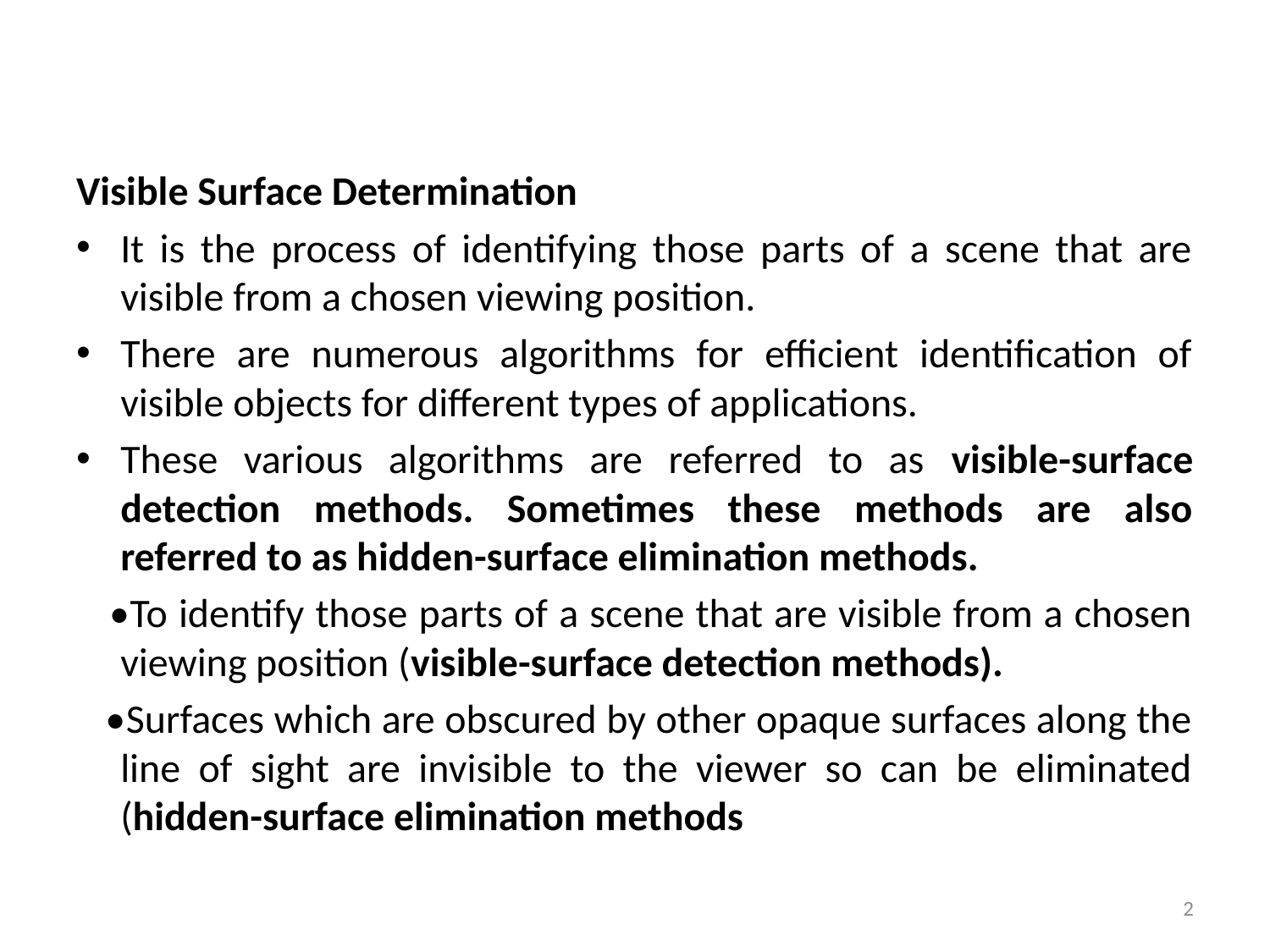

#
Visible Surface Determination
It is the process of identifying those parts of a scene that are visible from a chosen viewing position.
There are numerous algorithms for efficient identification of visible objects for different types of applications.
These various algorithms are referred to as visible-surface detection methods. Sometimes these methods are also referred to as hidden-surface elimination methods.
   •To identify those parts of a scene that are visible from a chosen viewing position (visible-surface detection methods).
   •Surfaces which are obscured by other opaque surfaces along the line of sight are invisible to the viewer so can be eliminated (hidden-surface elimination methods

2